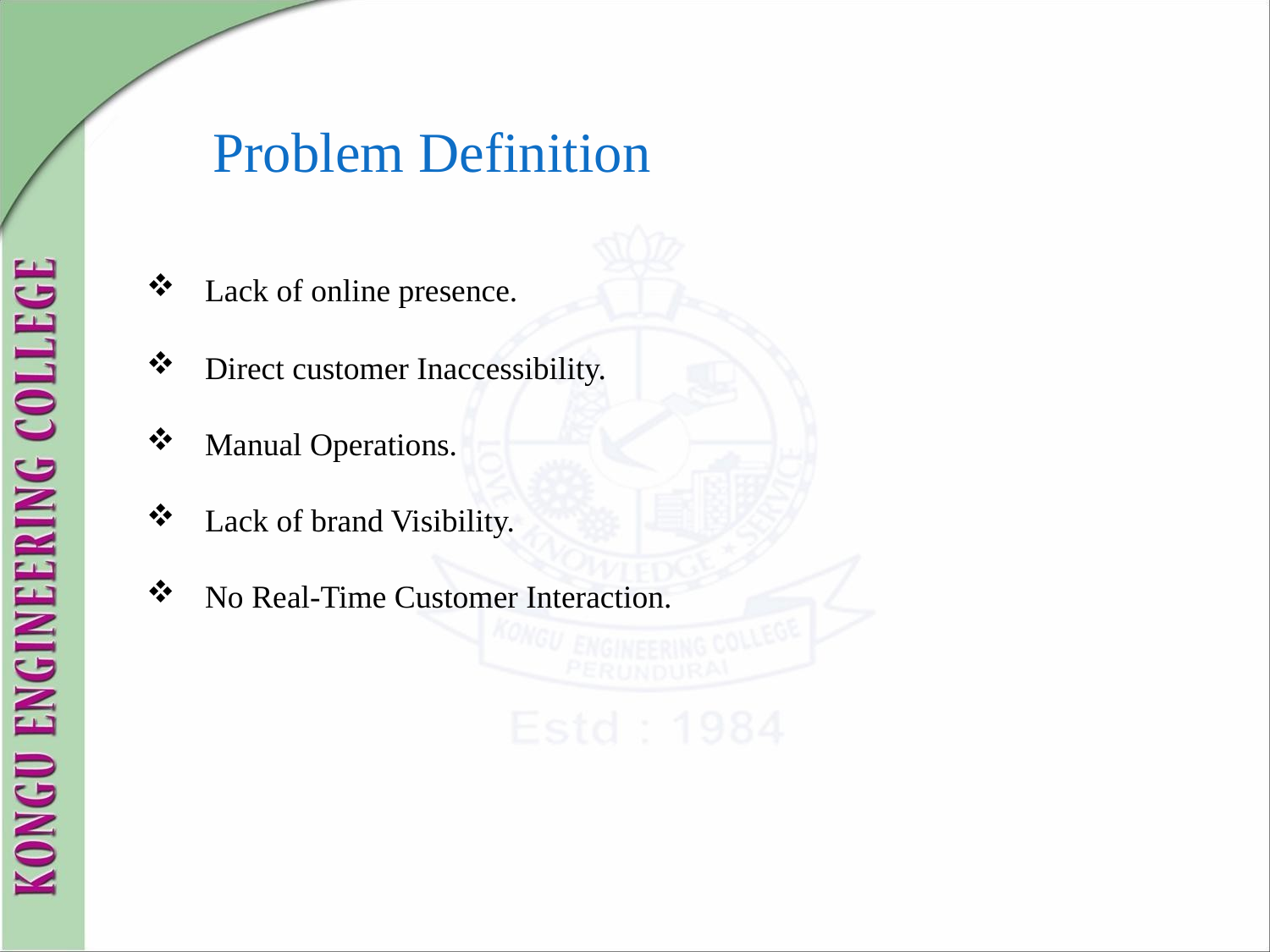

Problem Definition
Lack of online presence.
Direct customer Inaccessibility.
Manual Operations.
Lack of brand Visibility.
No Real-Time Customer Interaction.